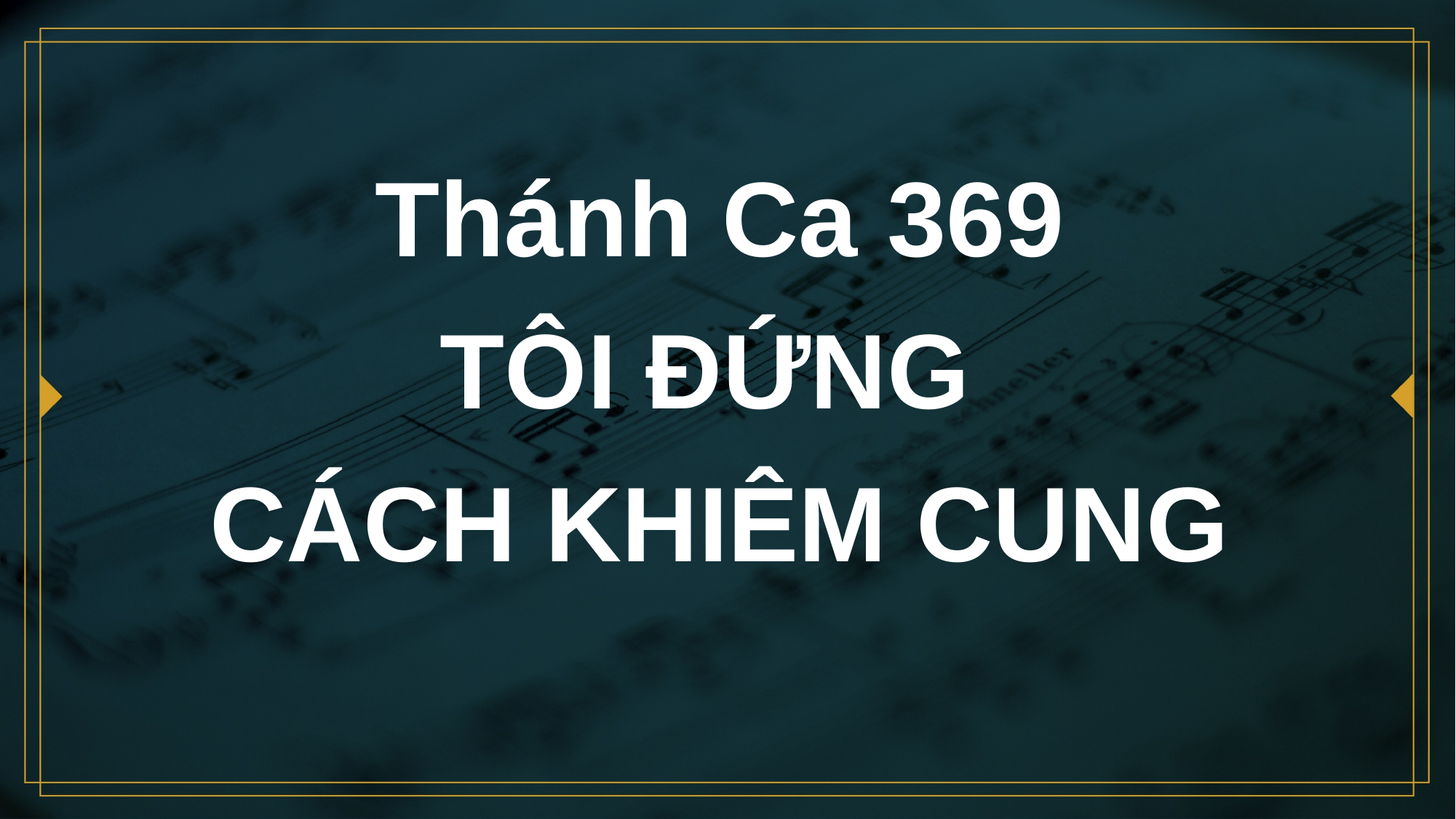

# Thánh Ca 369 TÔI ĐỨNG CÁCH KHIÊM CUNG